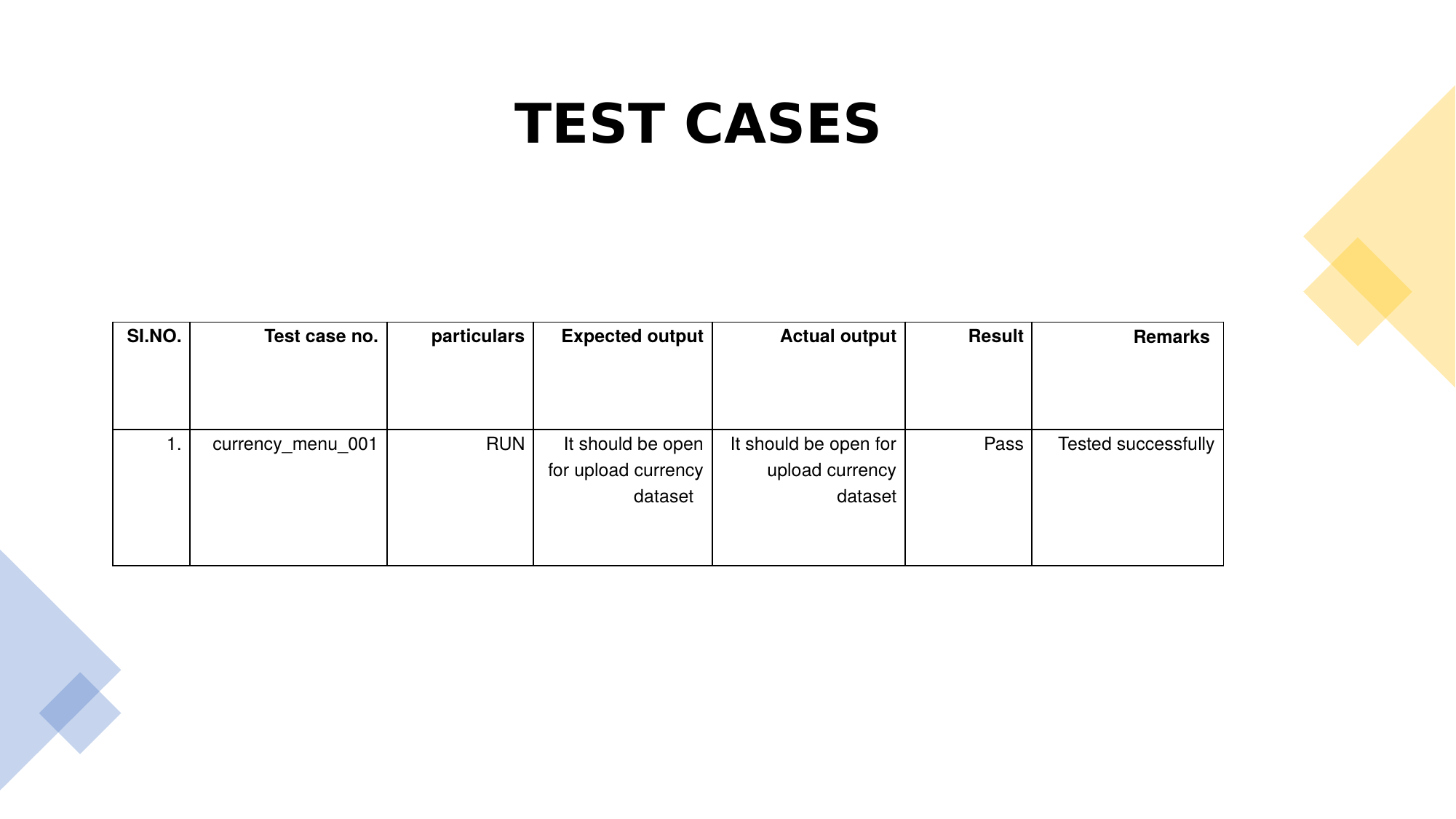

# TEST CASES

| SI.NO. | Test case no. | particulars | Expected output | Actual output | Result | Remarks |
| --- | --- | --- | --- | --- | --- | --- |
| 1. | currency\_menu\_001 | RUN | It should be open for upload currency dataset | It should be open for upload currency dataset | Pass | Tested successfully |